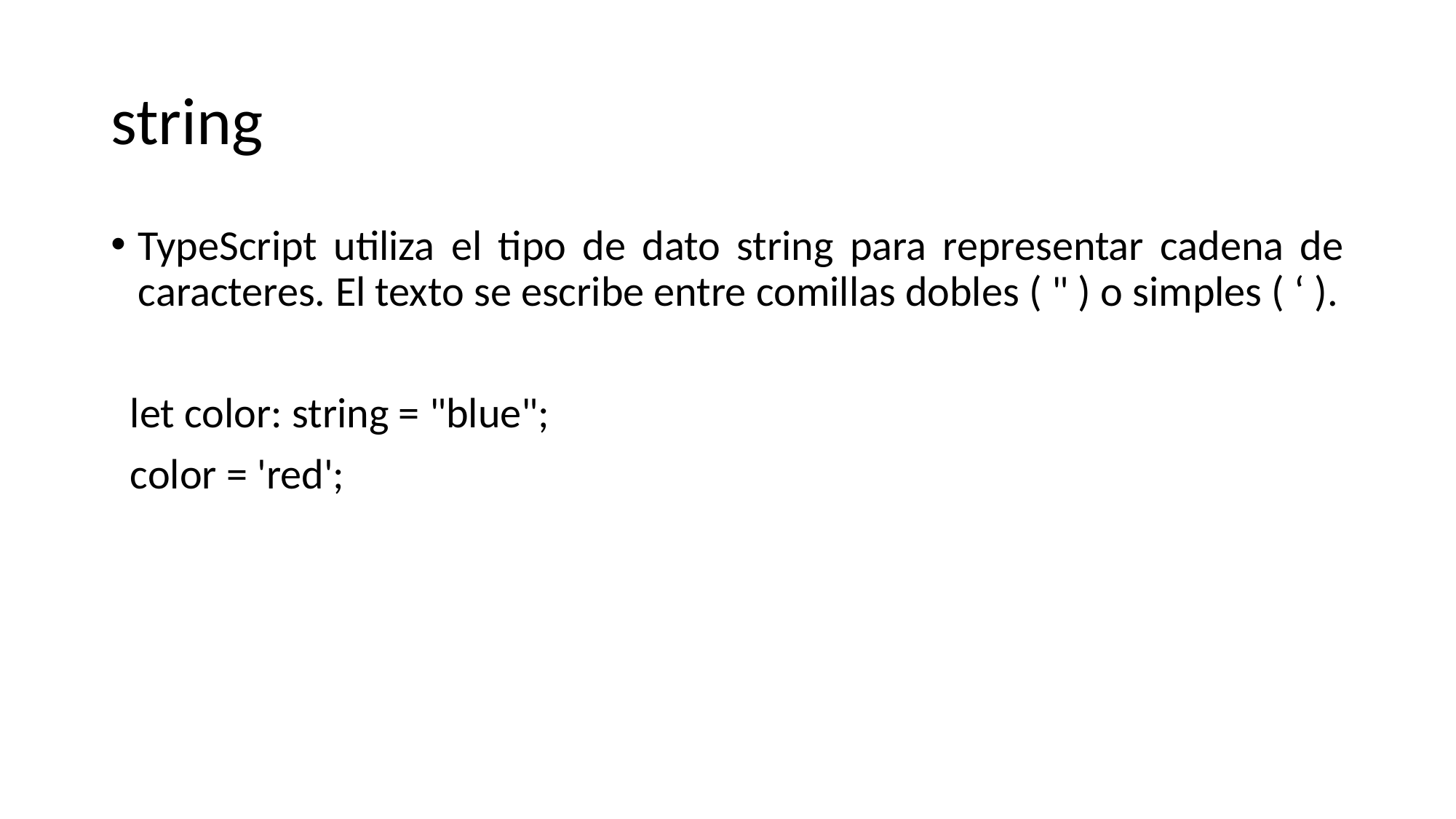

# string
TypeScript utiliza el tipo de dato string para representar cadena de caracteres. El texto se escribe entre comillas dobles ( " ) o simples ( ‘ ).

  let color: string = "blue";
  color = 'red';